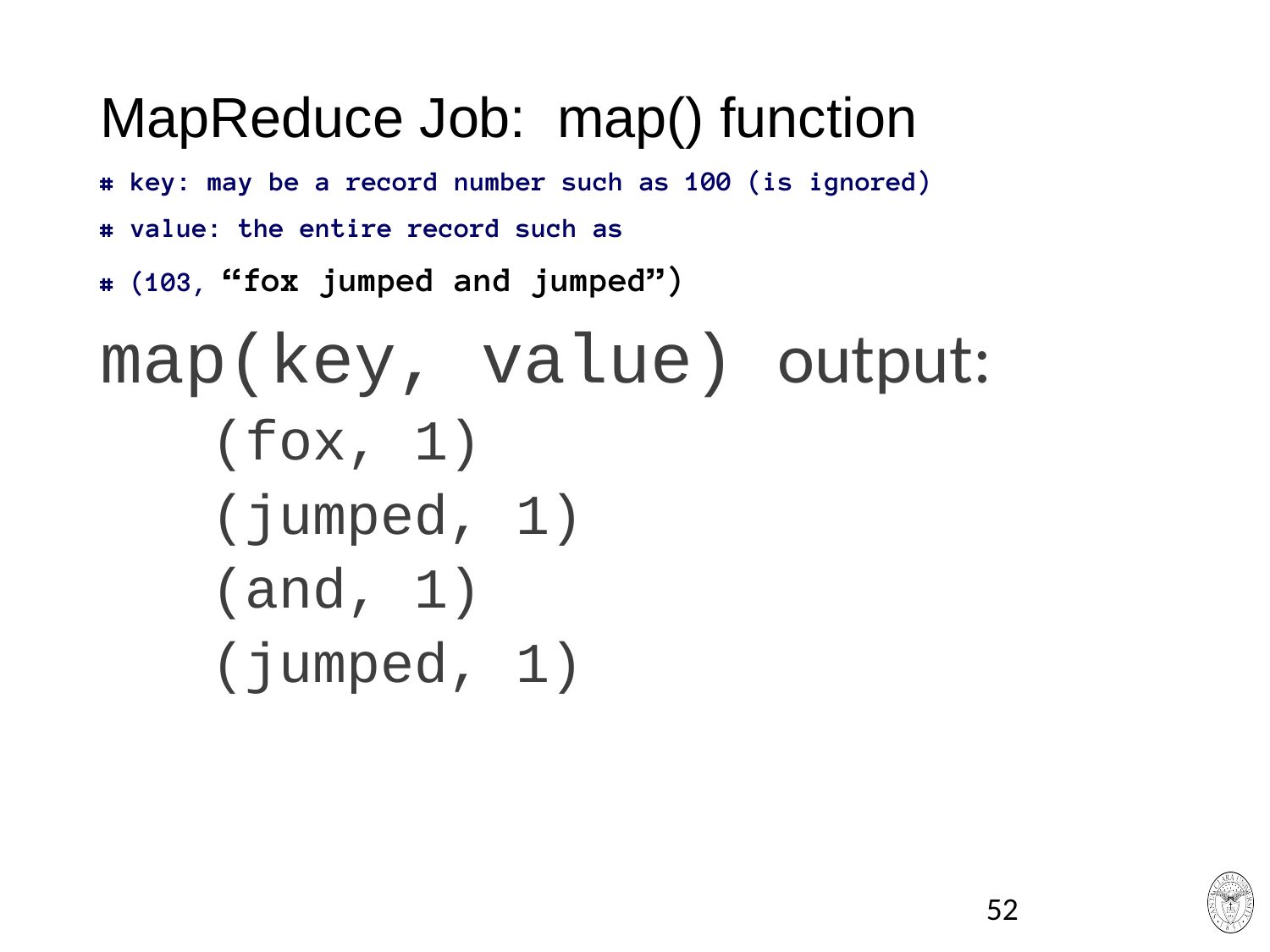

# MapReduce Job:  map() function
# key: may be a record number such as 100 (is ignored)
# value: the entire record such as
# (103, “fox jumped and jumped”)
map(key, value) output:
(fox, 1)
(jumped, 1)
(and, 1)
(jumped, 1)
52